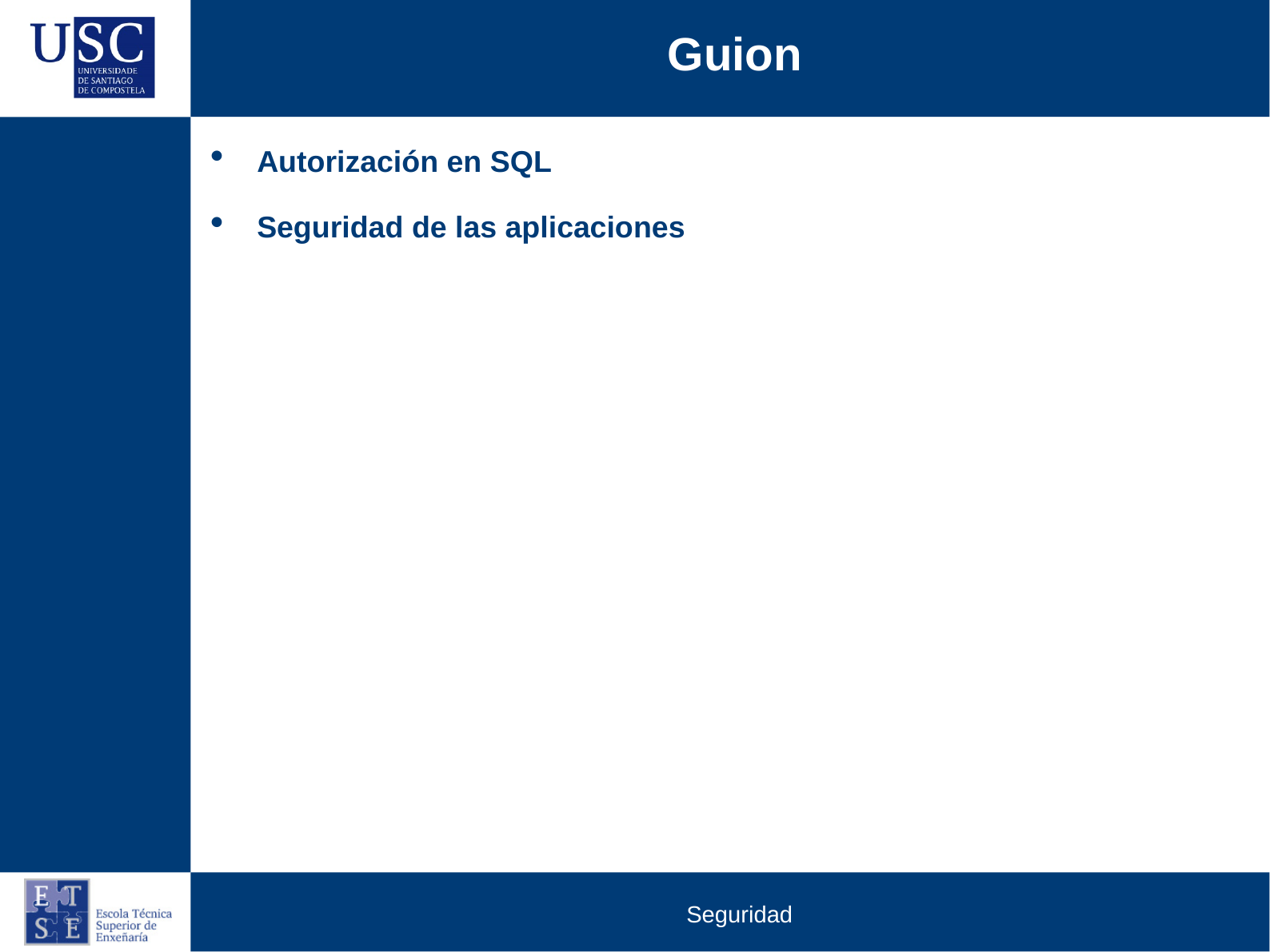

Guion
Autorización en SQL
Seguridad de las aplicaciones